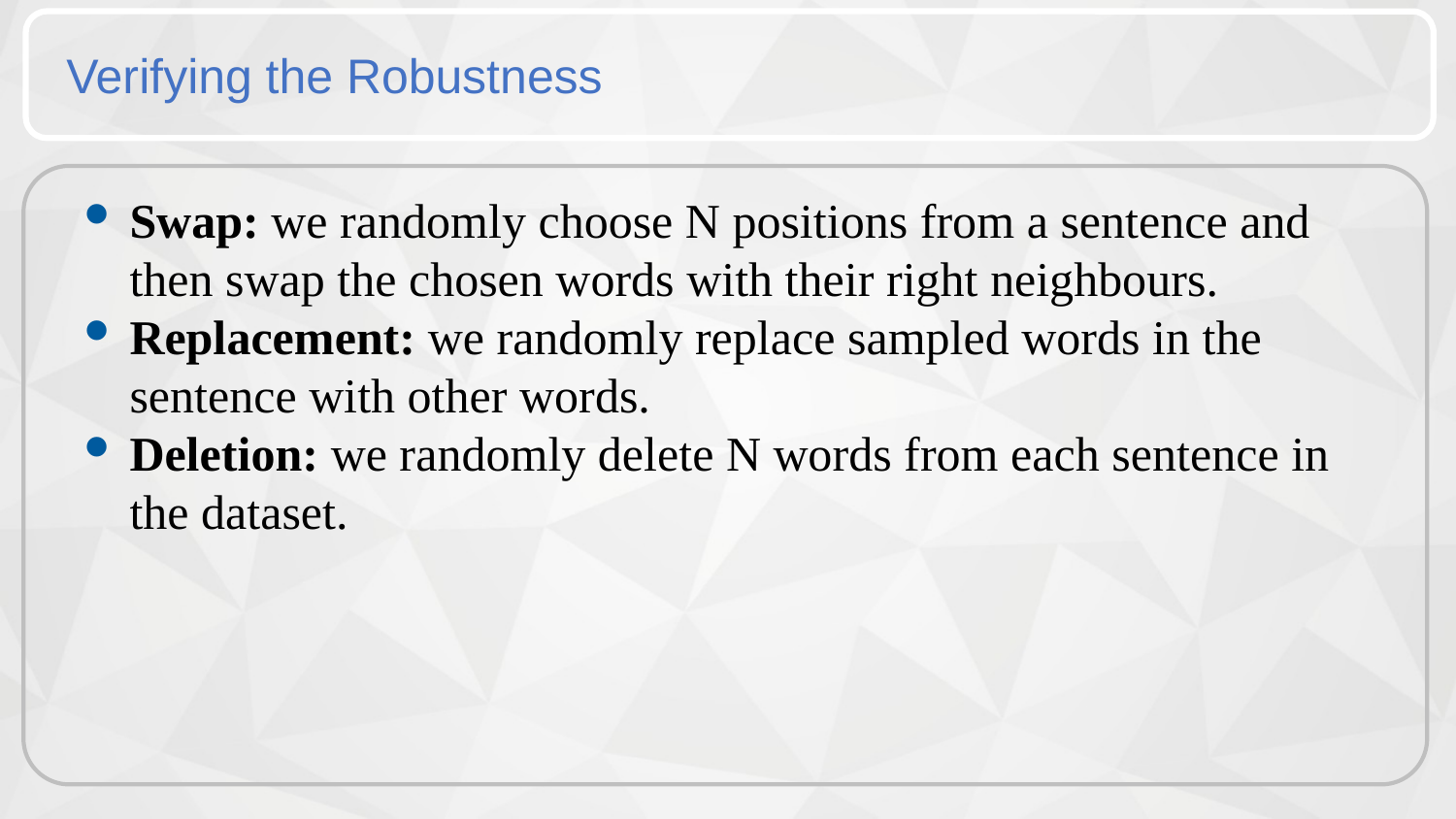

Verifying the Robustness

Swap: we randomly choose N positions from a sentence and then swap the chosen words with their right neighbours.
Replacement: we randomly replace sampled words in the sentence with other words.
Deletion: we randomly delete N words from each sentence in the dataset.